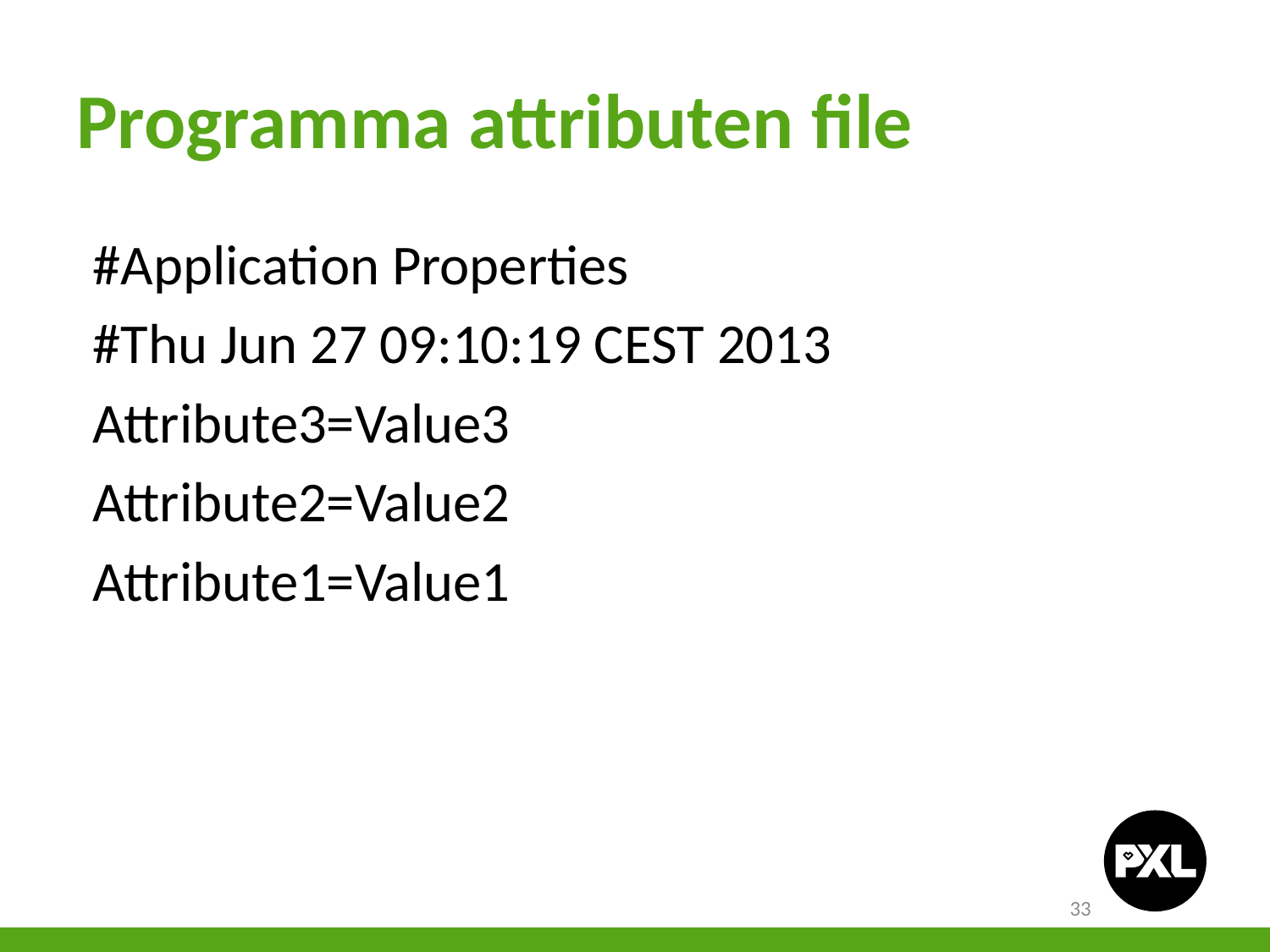

# Programma attributen file
#Application Properties
#Thu Jun 27 09:10:19 CEST 2013
Attribute3=Value3
Attribute2=Value2
Attribute1=Value1
33